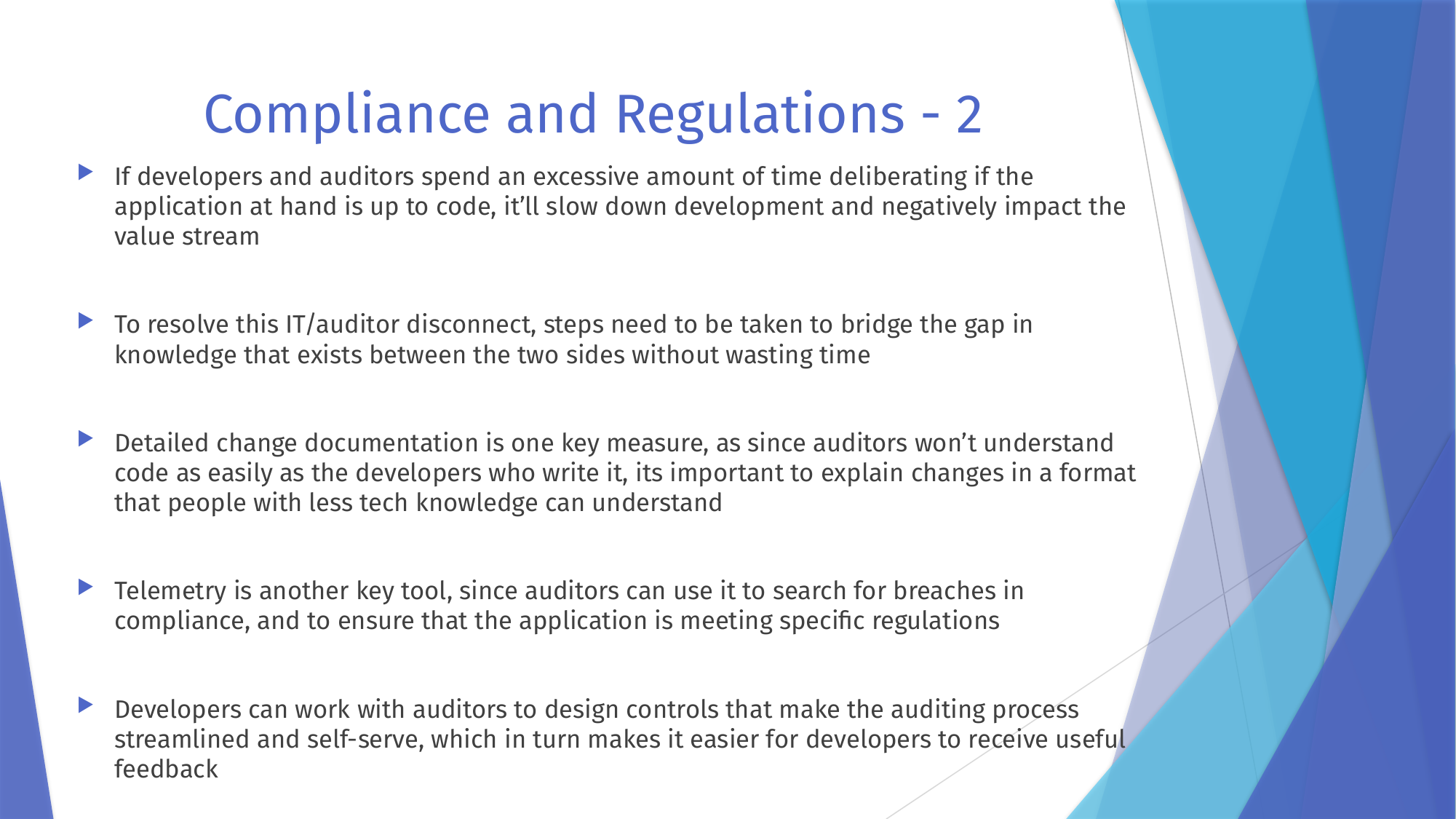

# Compliance and Regulations - 2
If developers and auditors spend an excessive amount of time deliberating if the application at hand is up to code, it’ll slow down development and negatively impact the value stream

To resolve this IT/auditor disconnect, steps need to be taken to bridge the gap in knowledge that exists between the two sides without wasting time

Detailed change documentation is one key measure, as since auditors won’t understand code as easily as the developers who write it, its important to explain changes in a format that people with less tech knowledge can understand

Telemetry is another key tool, since auditors can use it to search for breaches in compliance, and to ensure that the application is meeting specific regulations

Developers can work with auditors to design controls that make the auditing process streamlined and self-serve, which in turn makes it easier for developers to receive useful feedback